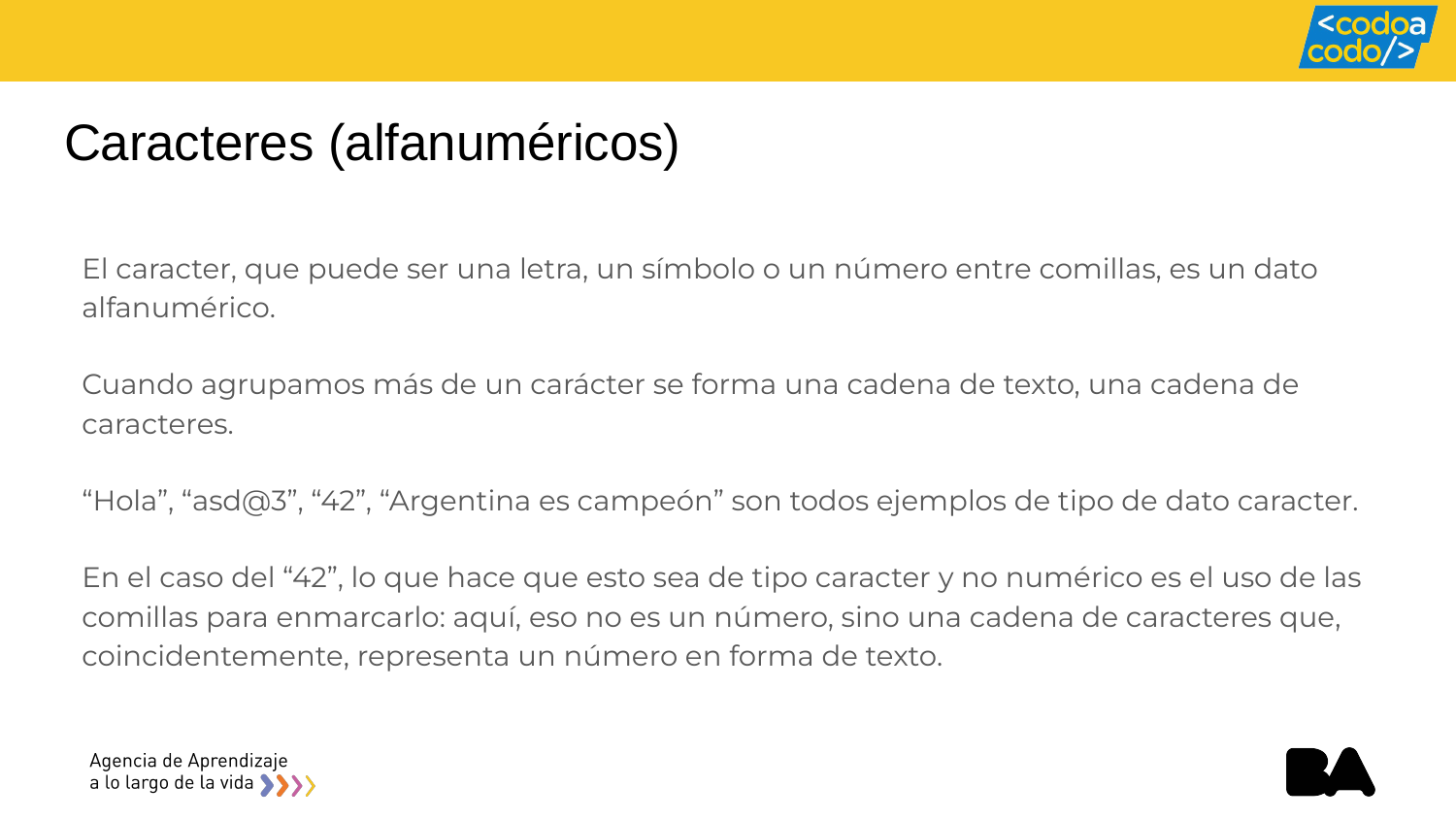

# Caracteres (alfanuméricos)
El caracter, que puede ser una letra, un símbolo o un número entre comillas, es un dato alfanumérico.
Cuando agrupamos más de un carácter se forma una cadena de texto, una cadena de caracteres.
“Hola”, “asd@3”, “42”, “Argentina es campeón” son todos ejemplos de tipo de dato caracter.
En el caso del “42”, lo que hace que esto sea de tipo caracter y no numérico es el uso de las comillas para enmarcarlo: aquí, eso no es un número, sino una cadena de caracteres que, coincidentemente, representa un número en forma de texto.